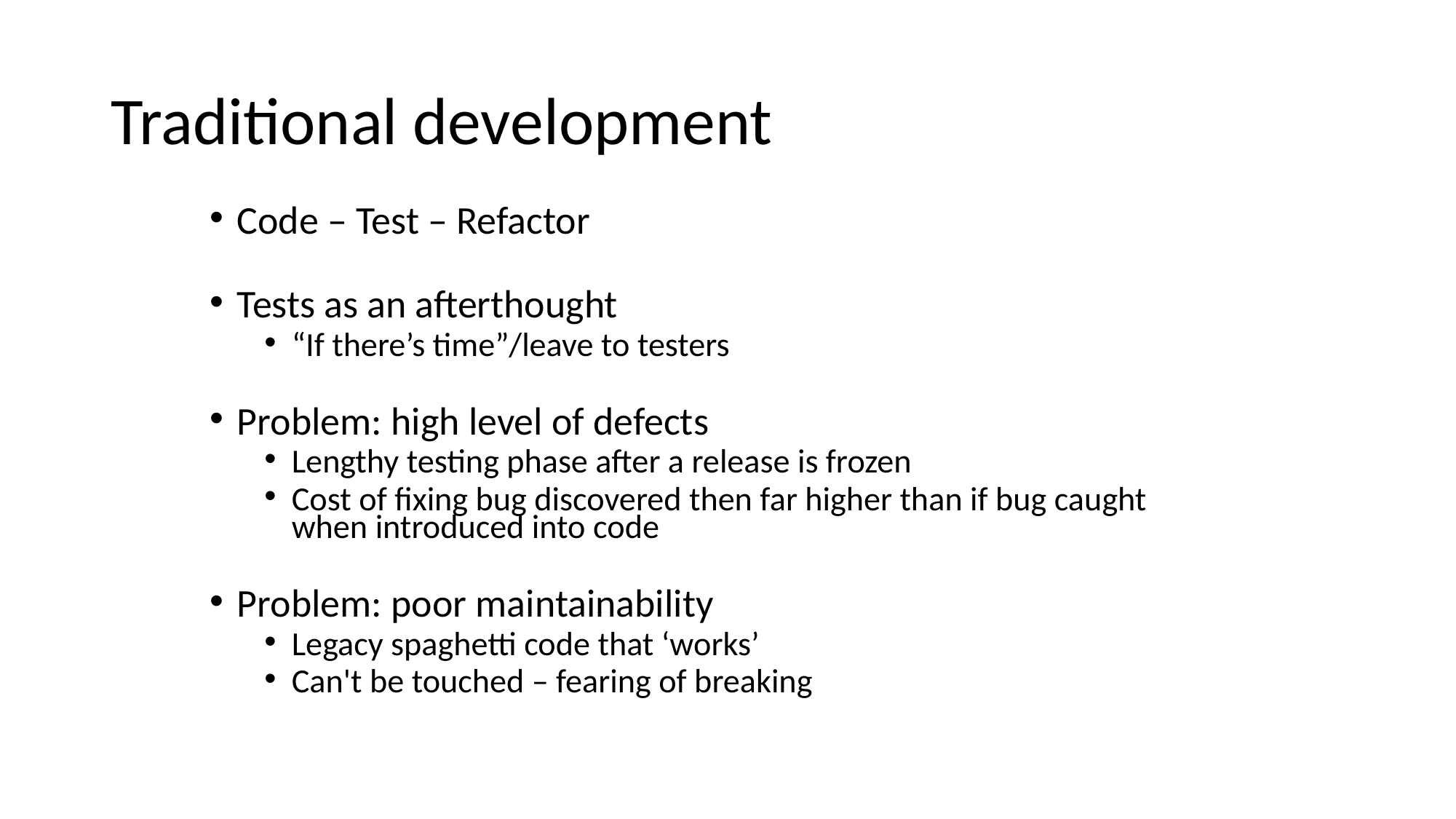

# Traditional development
Code – Test – Refactor

Tests as an afterthought
“If there’s time”/leave to testers

Problem: high level of defects
Lengthy testing phase after a release is frozen
Cost of fixing bug discovered then far higher than if bug caught when introduced into code

Problem: poor maintainability
Legacy spaghetti code that ‘works’
Can't be touched – fearing of breaking